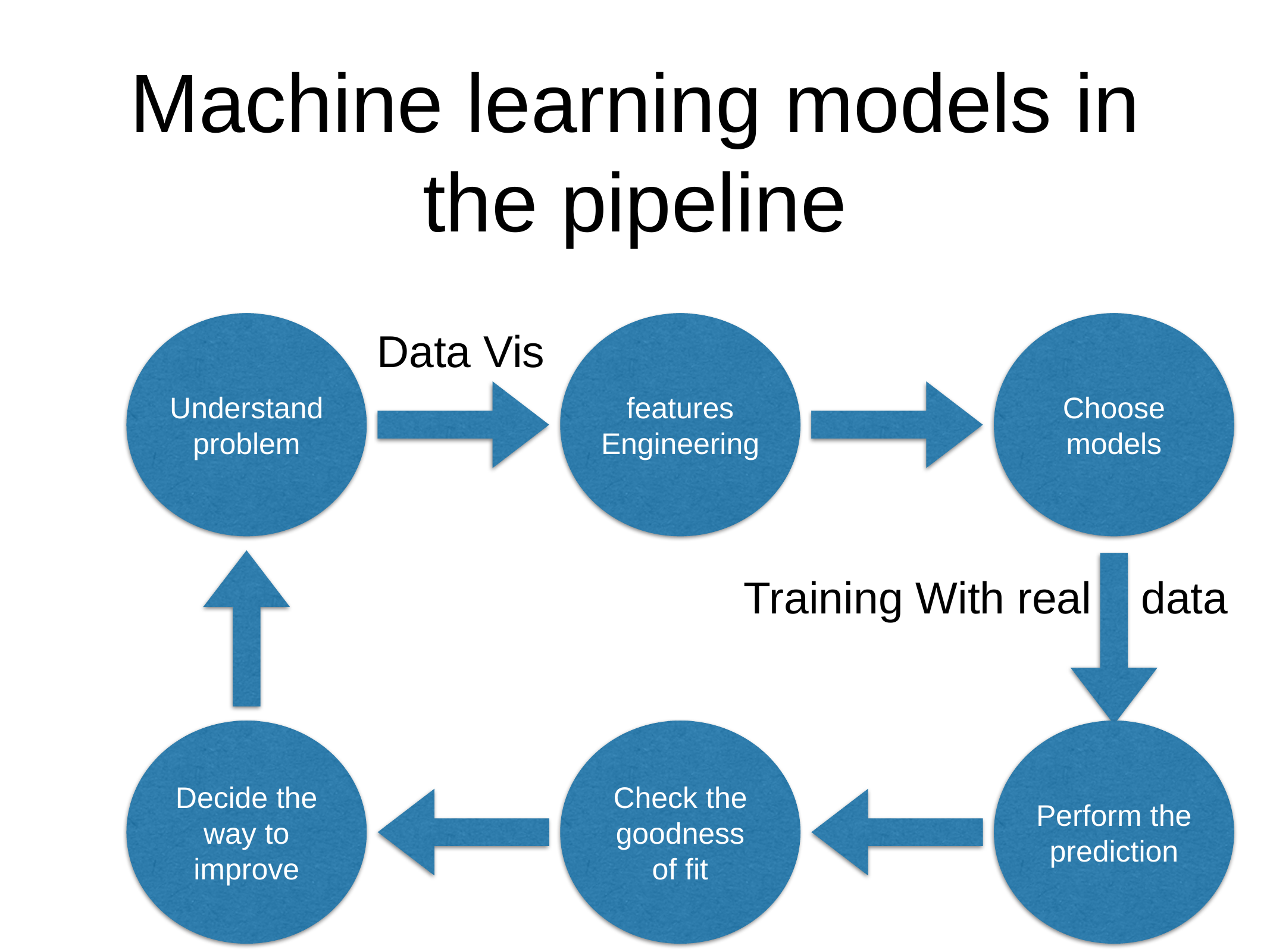

# Machine learning models in the pipeline

Understand problem

features
Engineering

Choose models
Data Vis

Training With real    data

Decide the way to improve

Check the goodness of fit

Perform the prediction